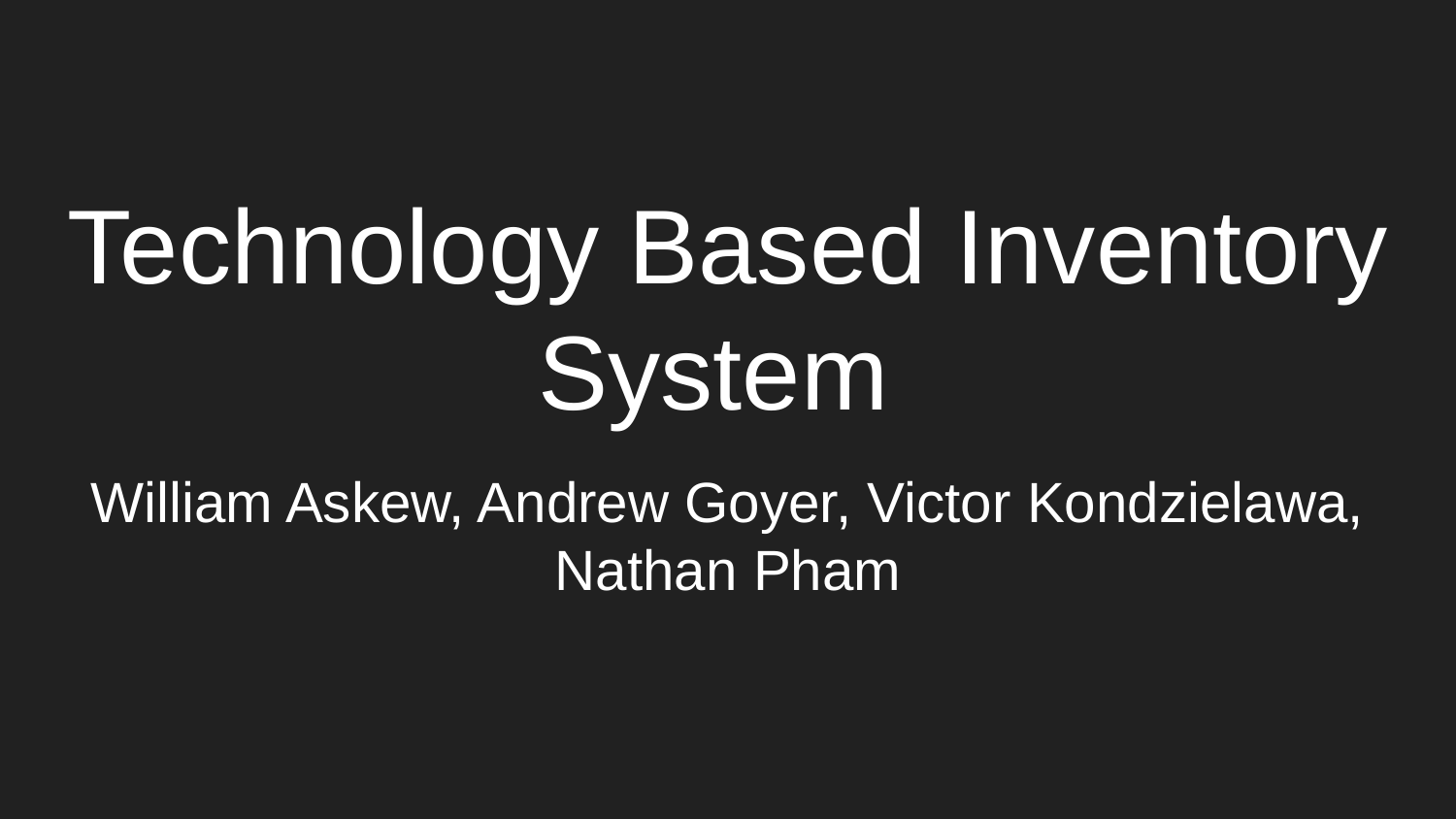

# Technology Based Inventory System
William Askew, Andrew Goyer, Victor Kondzielawa, Nathan Pham